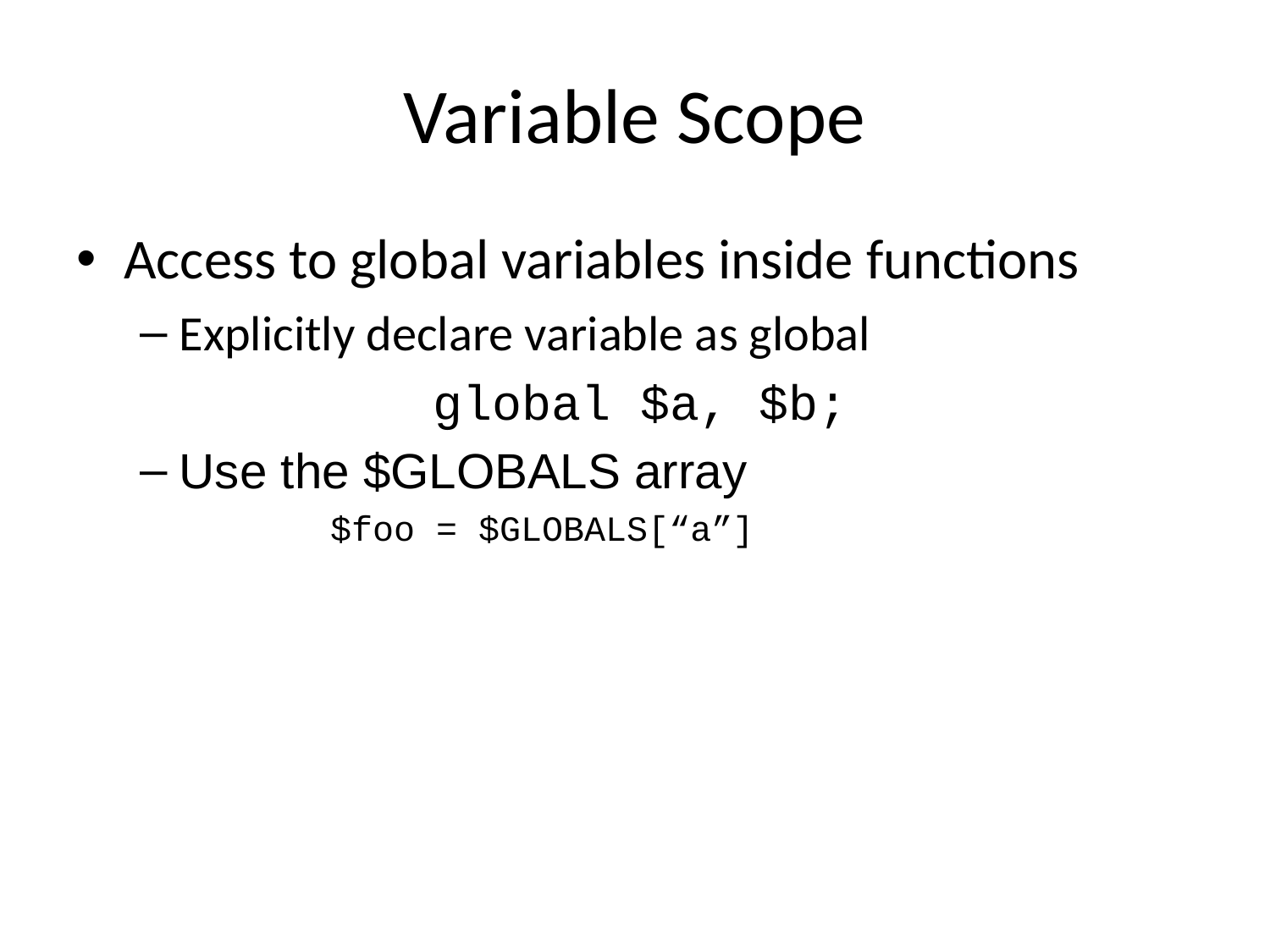

# Variable Scope
Access to global variables inside functions
Explicitly declare variable as global
			global $a, $b;
Use the $GLOBALS array
$foo = $GLOBALS[“a”]